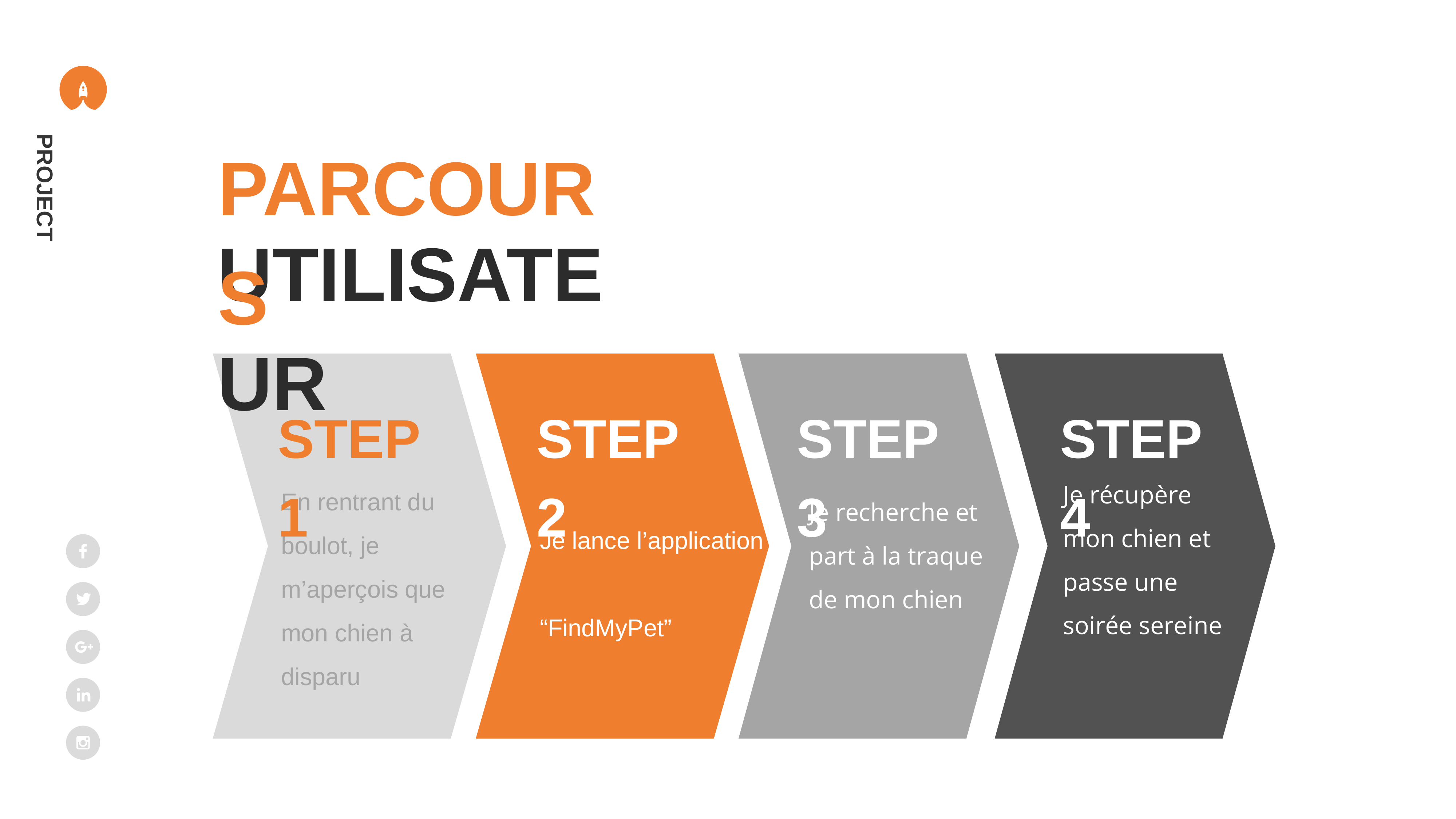

PARCOURS
UTILISATEUR

STEP 1
En rentrant du boulot, je m’aperçois que mon chien à disparu

STEP 3

STEP 4
Je récupère mon chien et passe une soirée sereine

STEP 2
Je lance l’application
“FindMyPet”
Je recherche et part à la traque de mon chien